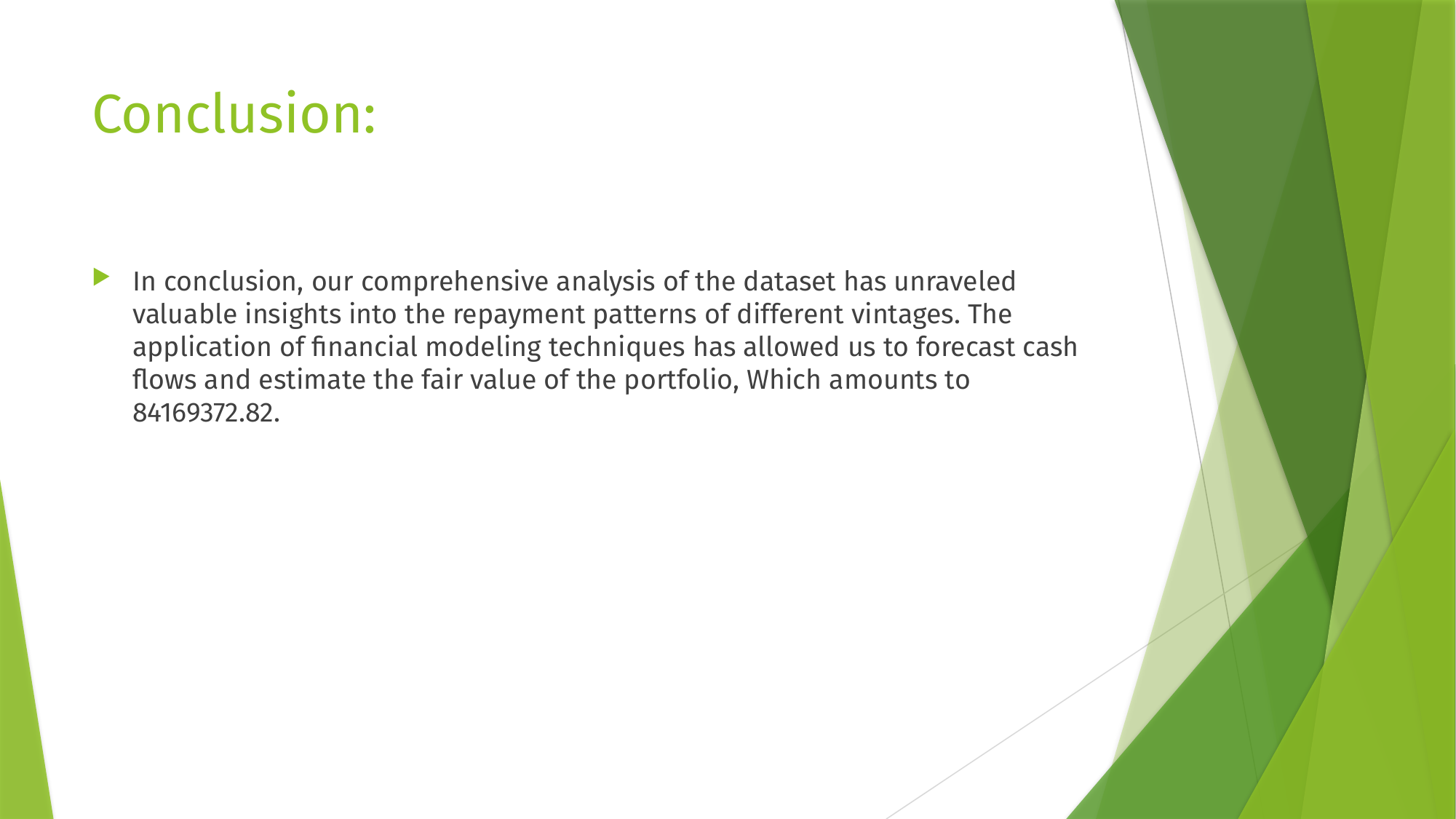

# Conclusion:
In conclusion, our comprehensive analysis of the dataset has unraveled valuable insights into the repayment patterns of different vintages. The application of financial modeling techniques has allowed us to forecast cash flows and estimate the fair value of the portfolio, Which amounts to 84169372.82.